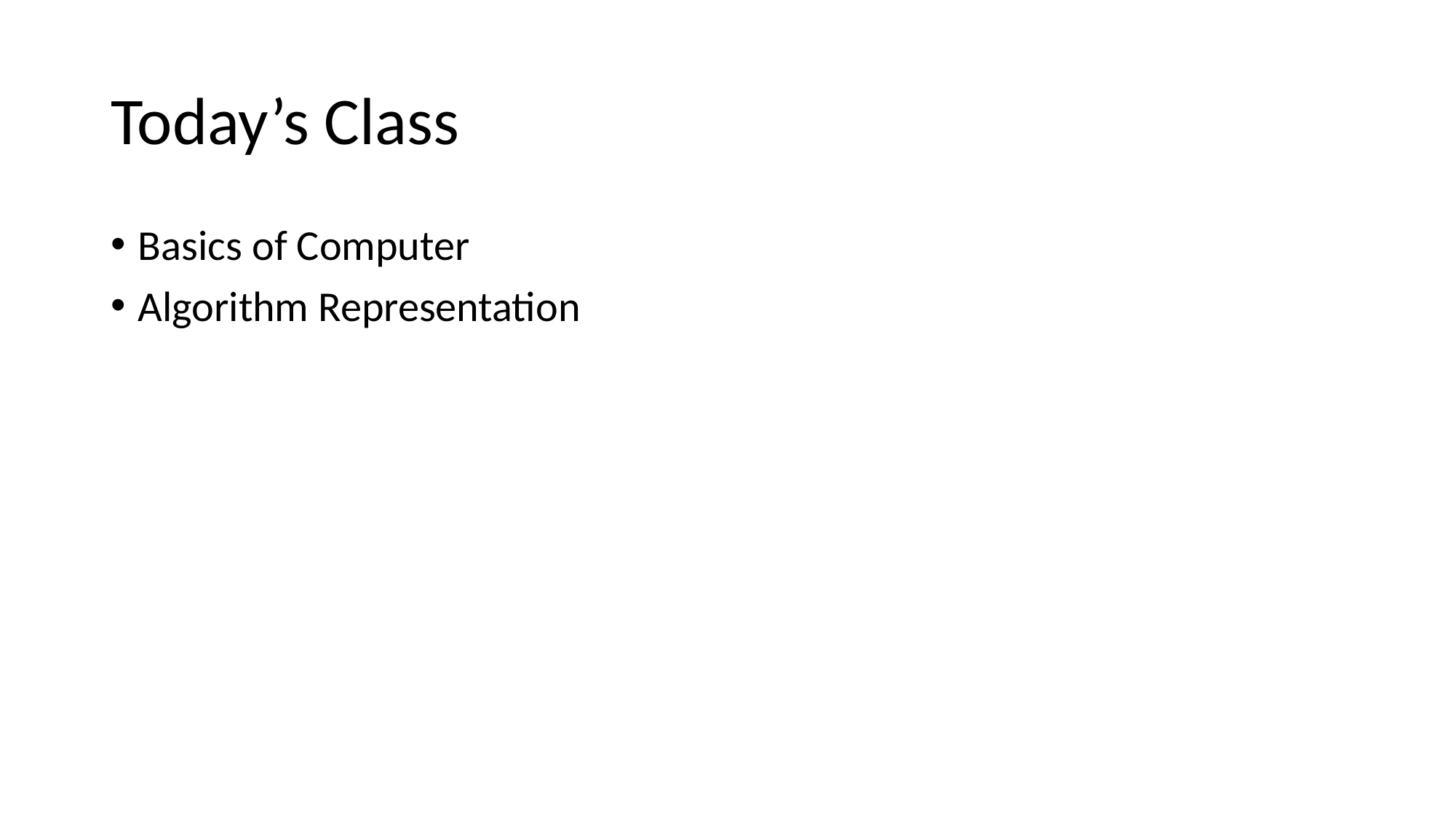

# Today’s Class
Basics of Computer
Algorithm Representation